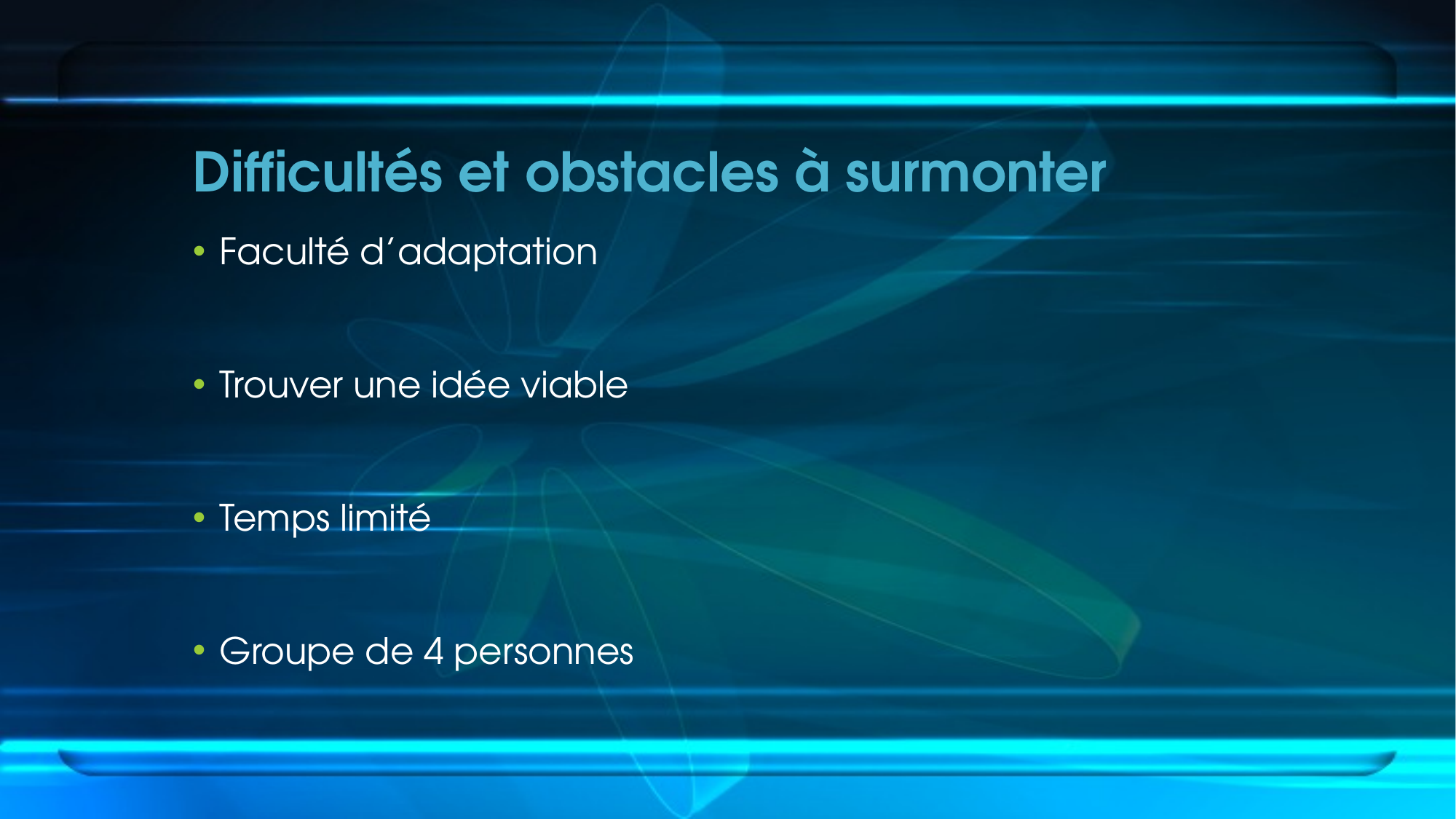

# Difficultés et obstacles à surmonter
Faculté d’adaptation

Trouver une idée viable

Temps limité

Groupe de 4 personnes